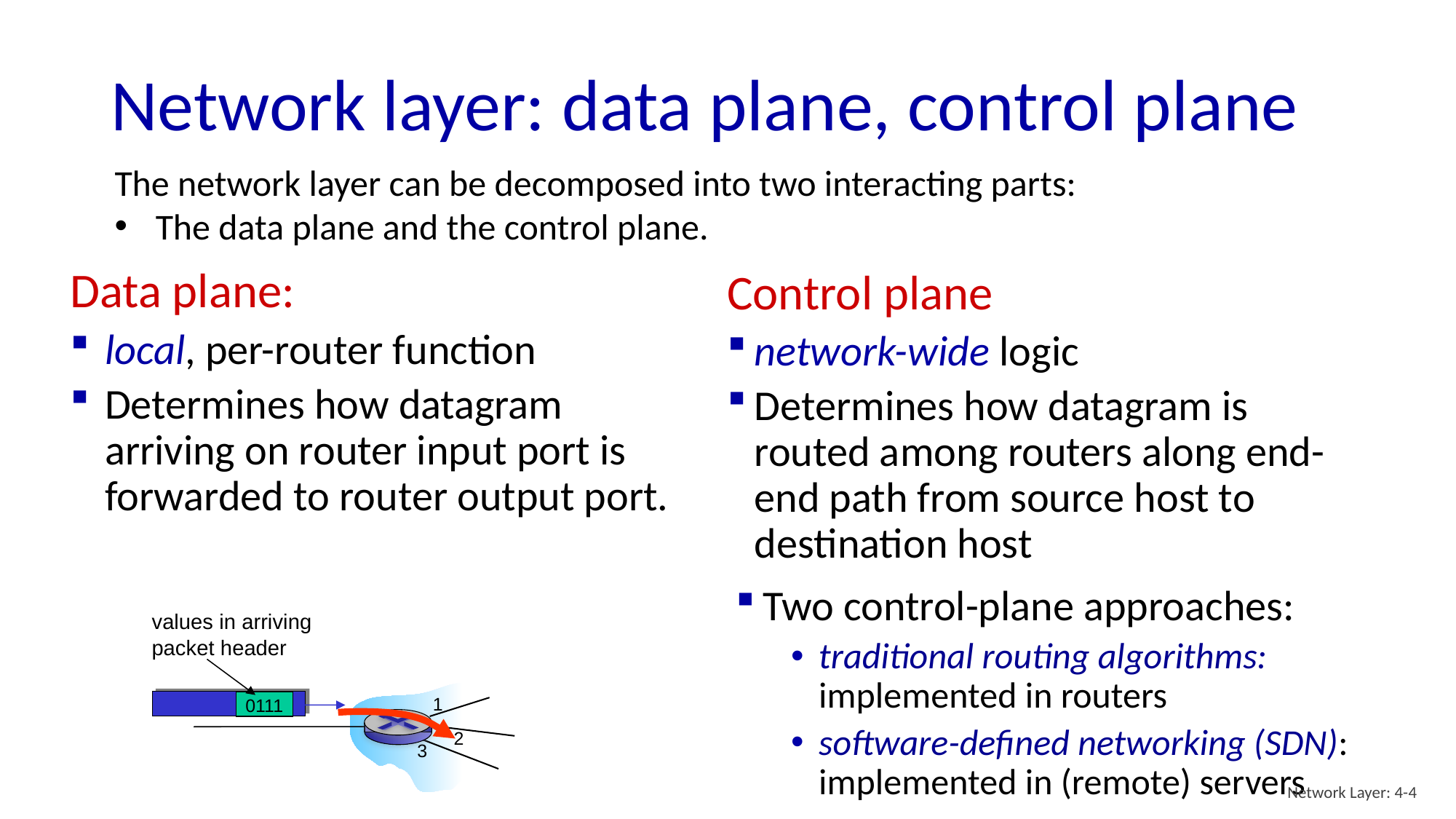

# Network layer: data plane, control plane
The network layer can be decomposed into two interacting parts:
The data plane and the control plane.
Data plane:
local, per-router function
Determines how datagram arriving on router input port is forwarded to router output port.

Control plane
network-wide logic
Determines how datagram is routed among routers along end-end path from source host to destination host

Two control-plane approaches:
traditional routing algorithms: implemented in routers
software-defined networking (SDN): implemented in (remote) servers

values in arriving
packet header

0111

1

2
3
Network Layer: 4-4